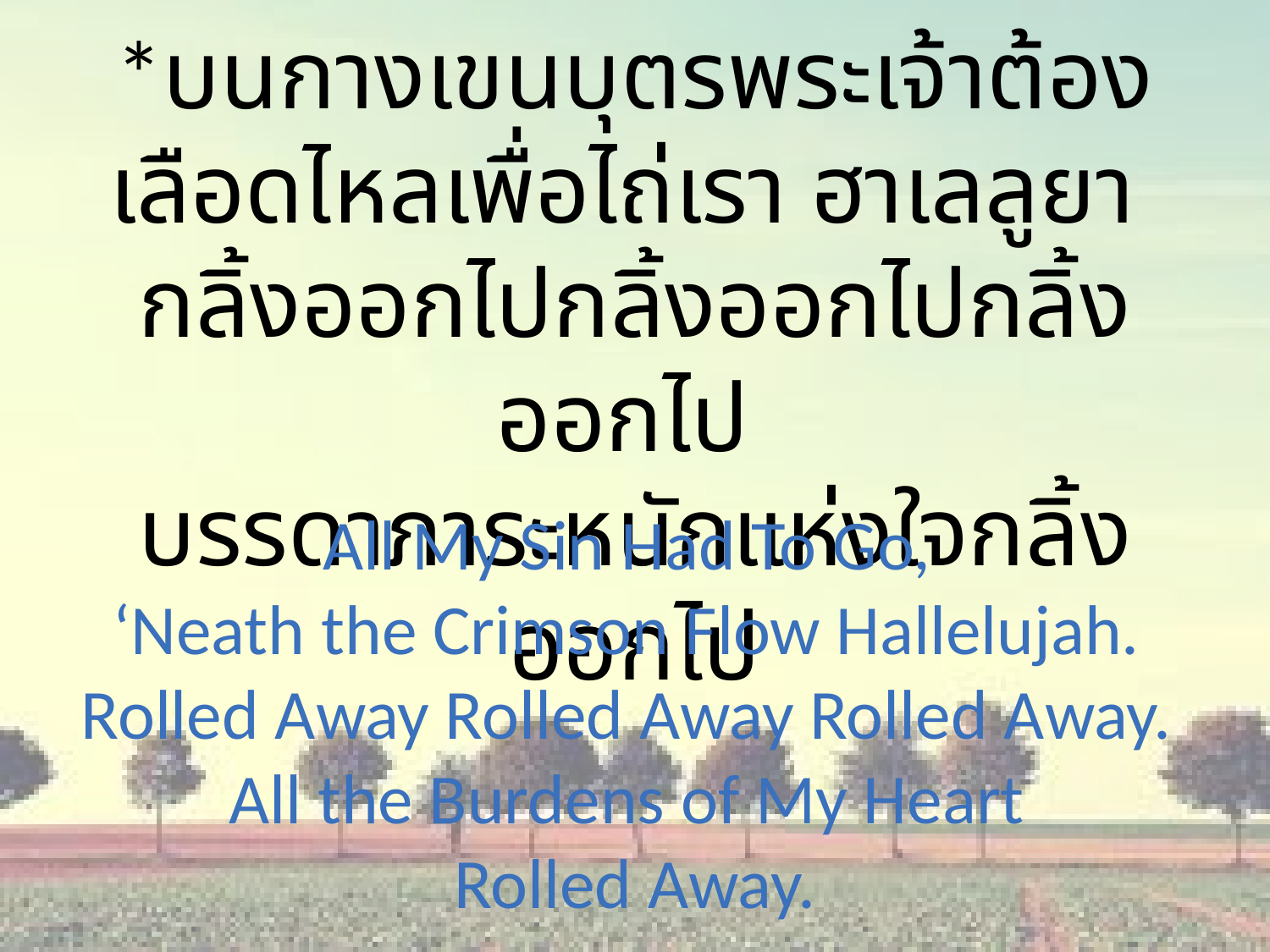

*บนกางเขนบุตรพระเจ้าต้องเลือดไหลเพื่อไถ่เรา ฮาเลลูยา
กลิ้งออกไปกลิ้งออกไปกลิ้งออกไป
บรรดาภาระหนักแห่งใจกลิ้งออกไป
All My Sin Had To Go,
‘Neath the Crimson Flow Hallelujah.
Rolled Away Rolled Away Rolled Away.
All the Burdens of My Heart
Rolled Away.